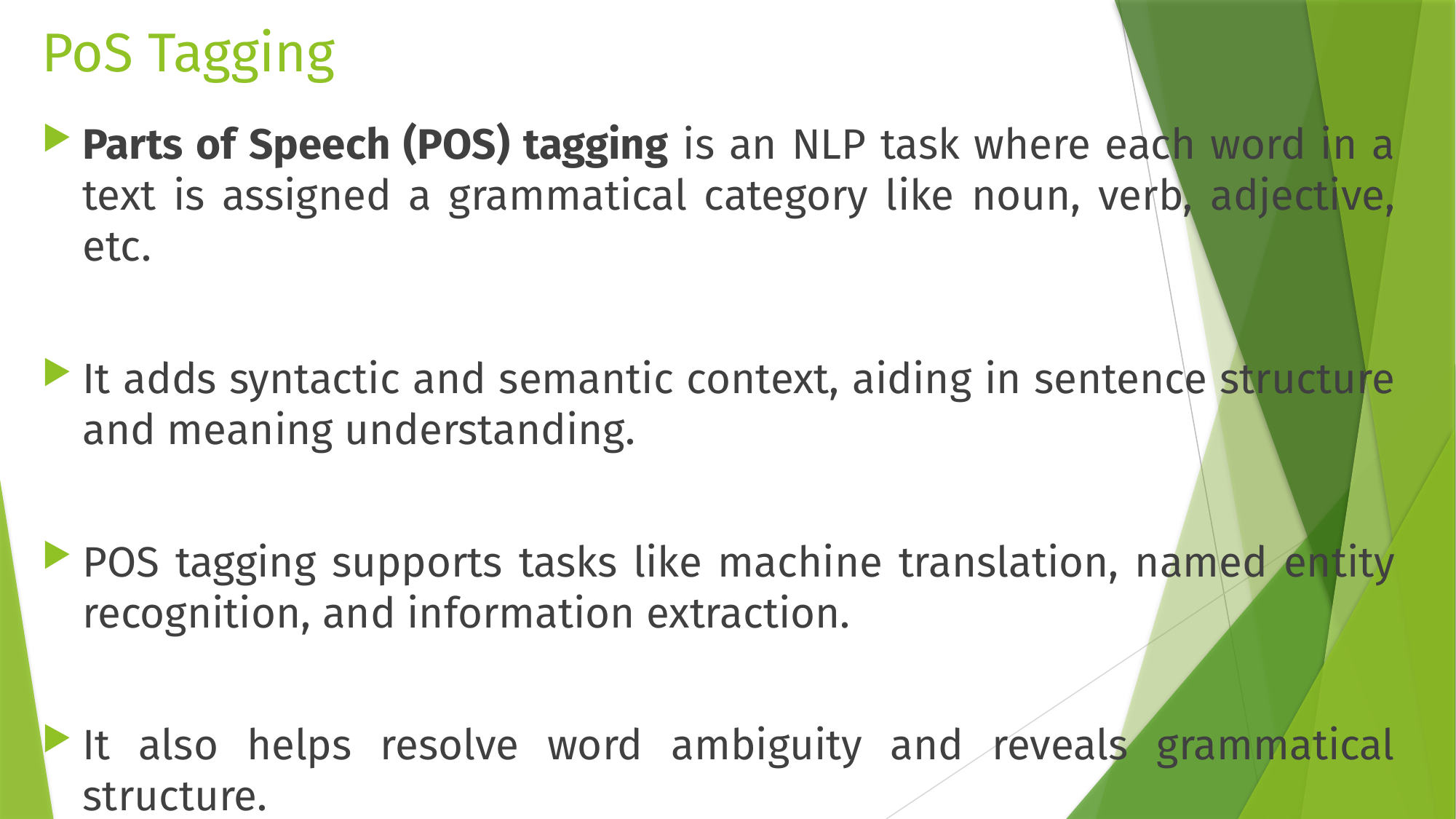

# PoS Tagging
Parts of Speech (POS) tagging is an NLP task where each word in a text is assigned a grammatical category like noun, verb, adjective, etc.

It adds syntactic and semantic context, aiding in sentence structure and meaning understanding.

POS tagging supports tasks like machine translation, named entity recognition, and information extraction.

It also helps resolve word ambiguity and reveals grammatical structure.